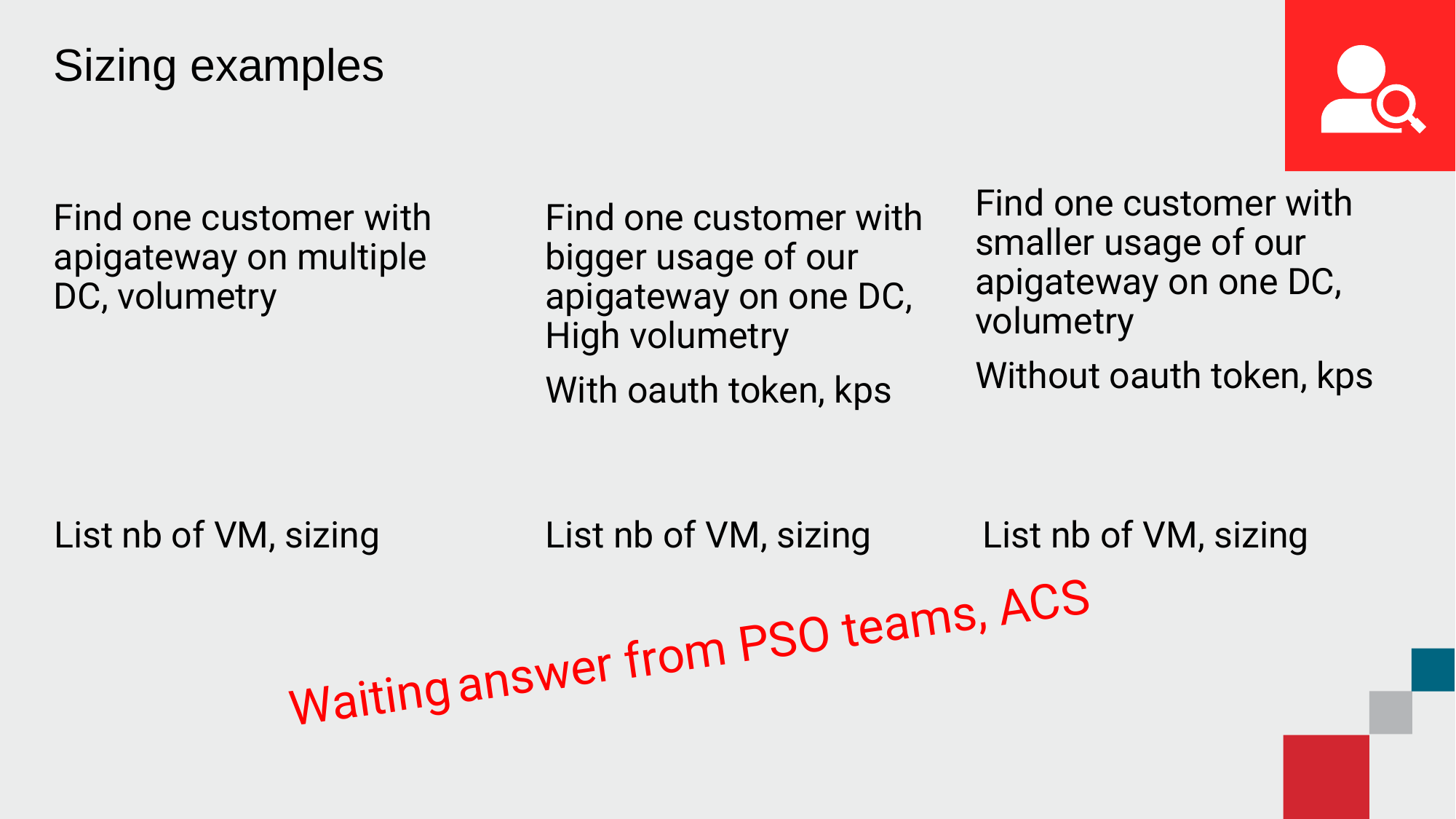

# Sizing examples
Find one customer with smaller usage of our apigateway on one DC, volumetry
Without oauth token, kps
Find one customer with apigateway on multiple DC, volumetry
Find one customer with bigger usage of our apigateway on one DC, High volumetry
With oauth token, kps

List nb of VM, sizing
List nb of VM, sizing

List nb of VM, sizing

Waiting answer from PSO teams, ACS